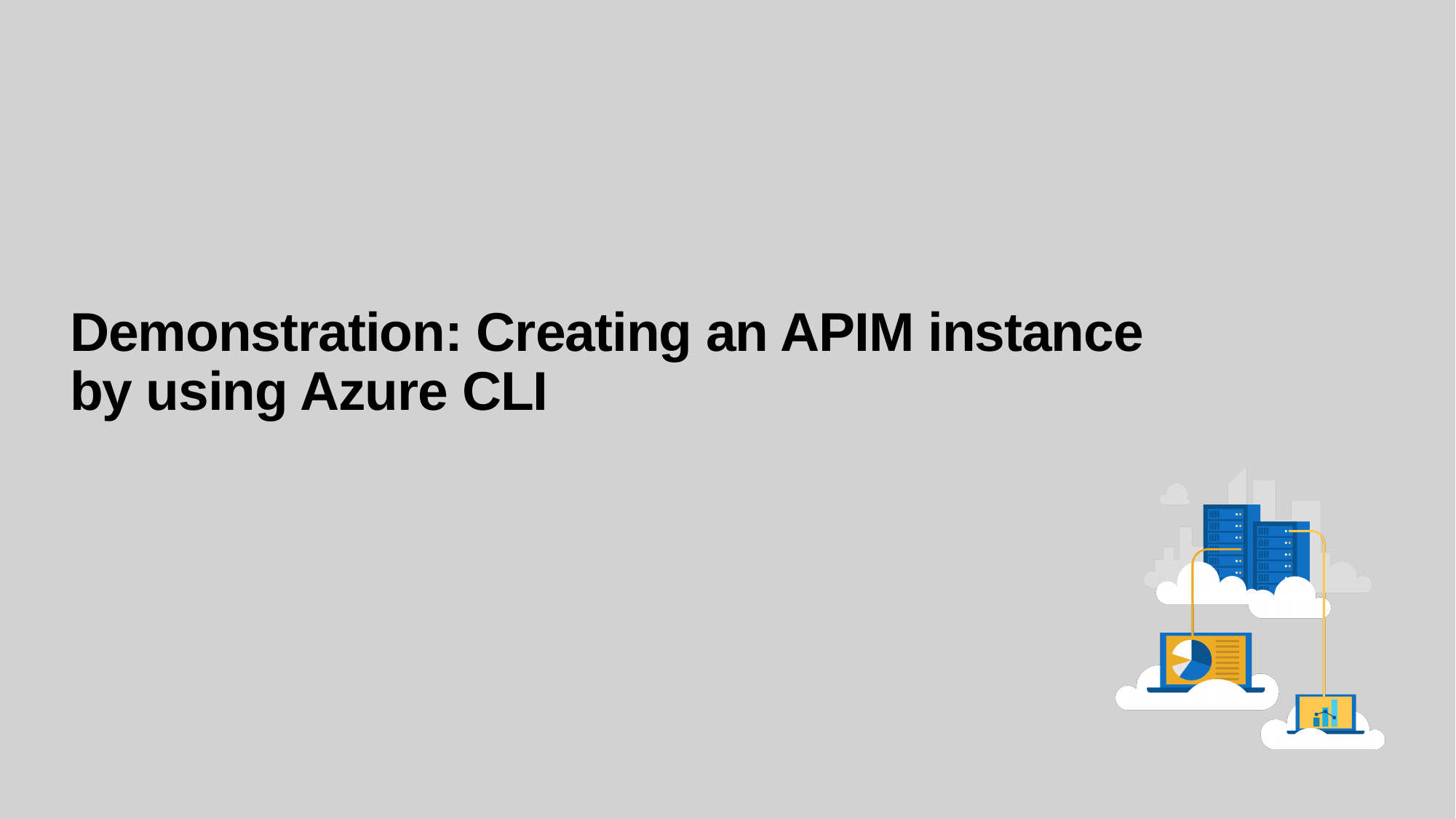

# Demonstration: Creating an APIM instance by using Azure CLI